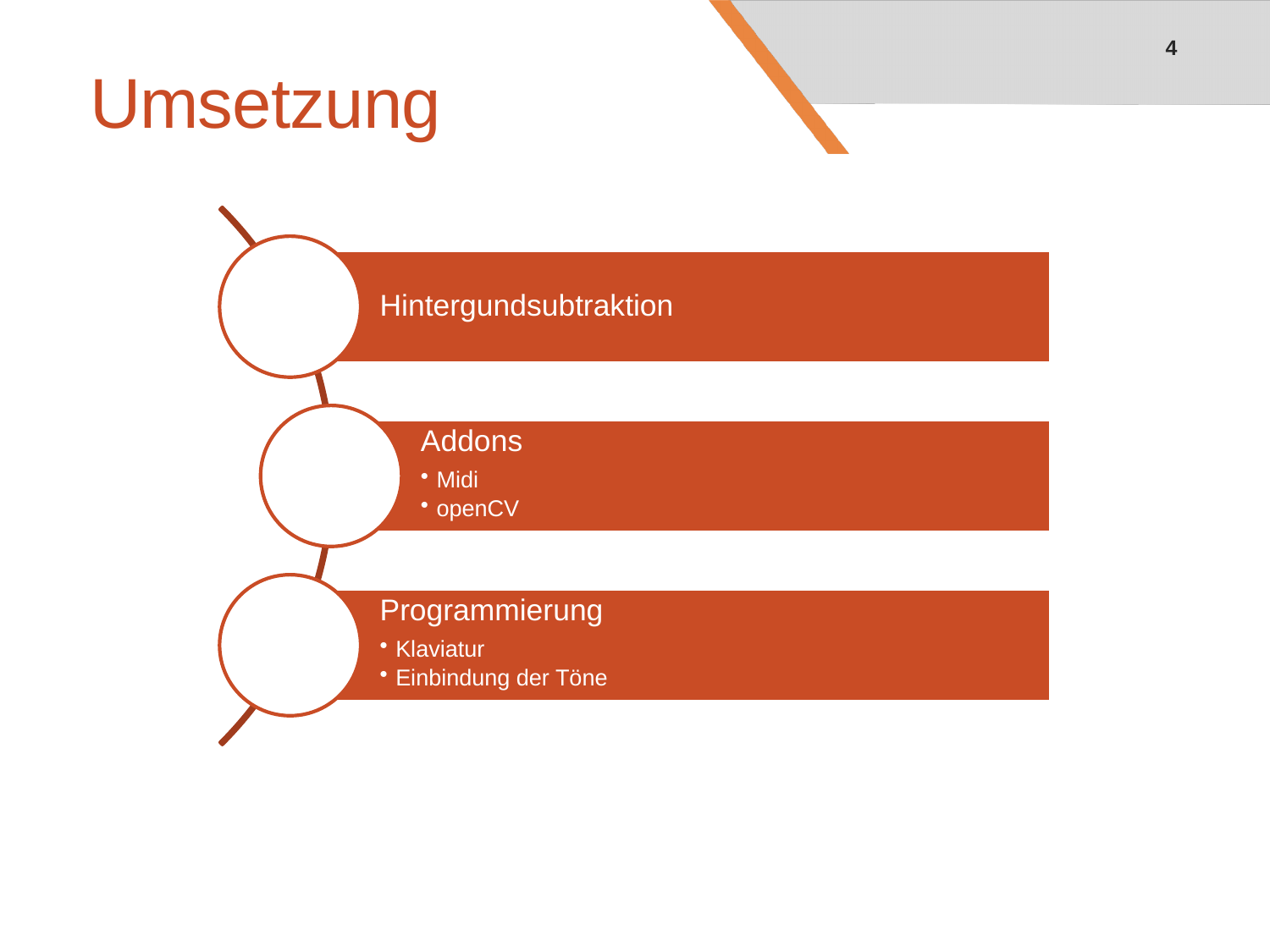

4
# Umsetzung
Hintergundsubtraktion
Addons
Midi
openCV
Programmierung
Klaviatur
Einbindung der Töne